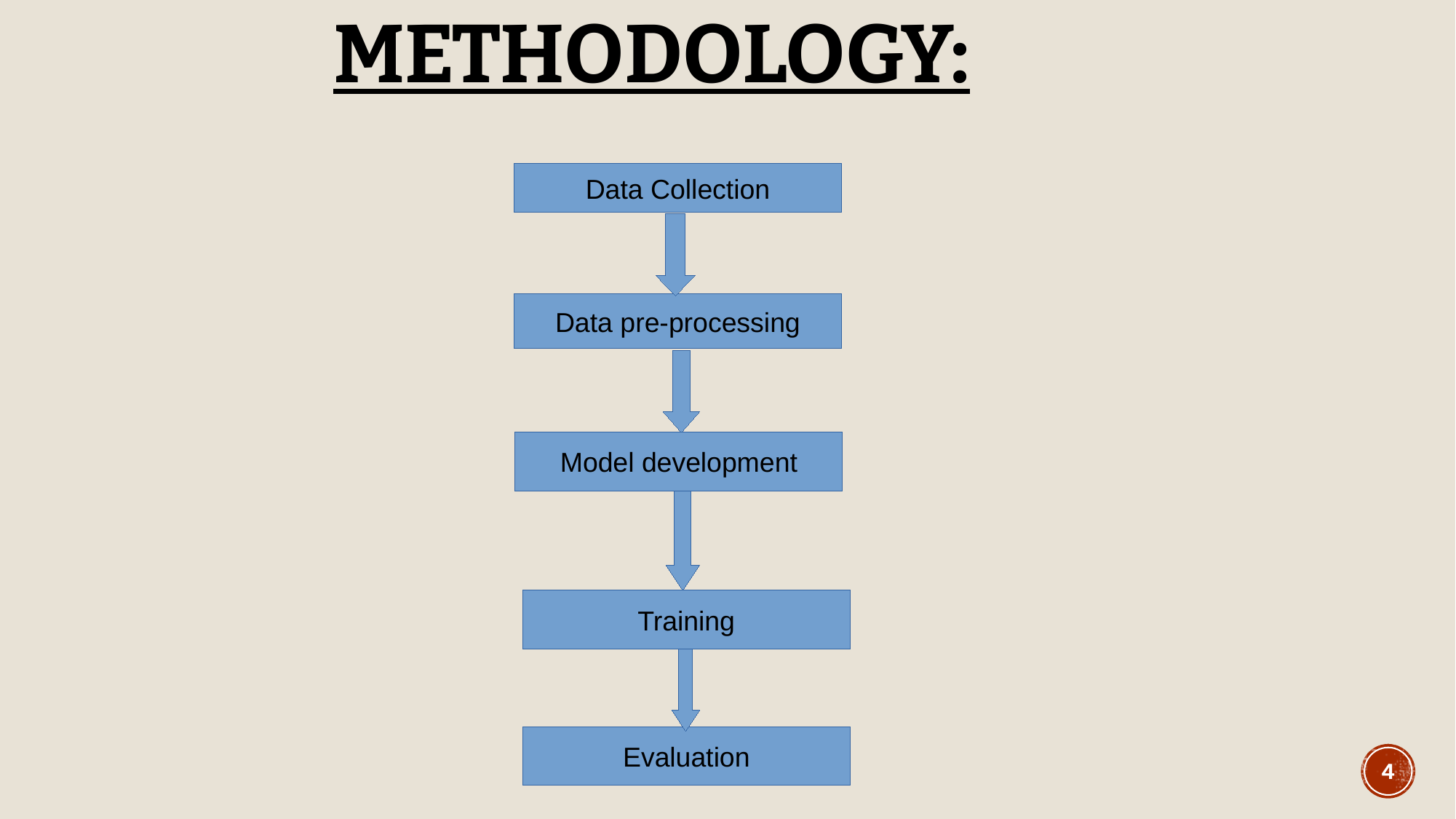

# METHODOLOGY:
Data Collection
Data pre-processing

Model development

Training

Evaluation

4